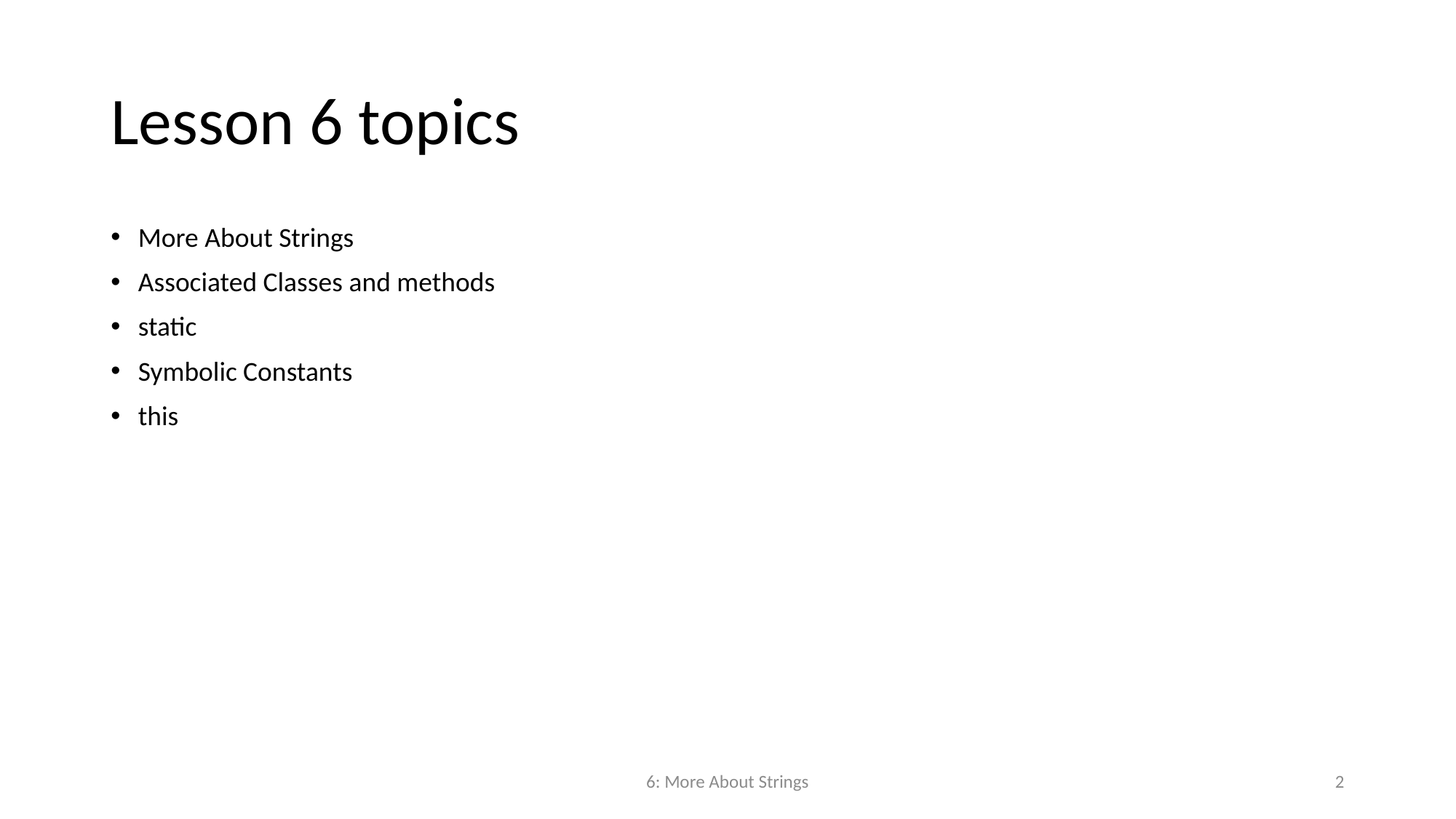

# Lesson 6 topics
More About Strings
Associated Classes and methods
static
Symbolic Constants
this
6: More About Strings
2